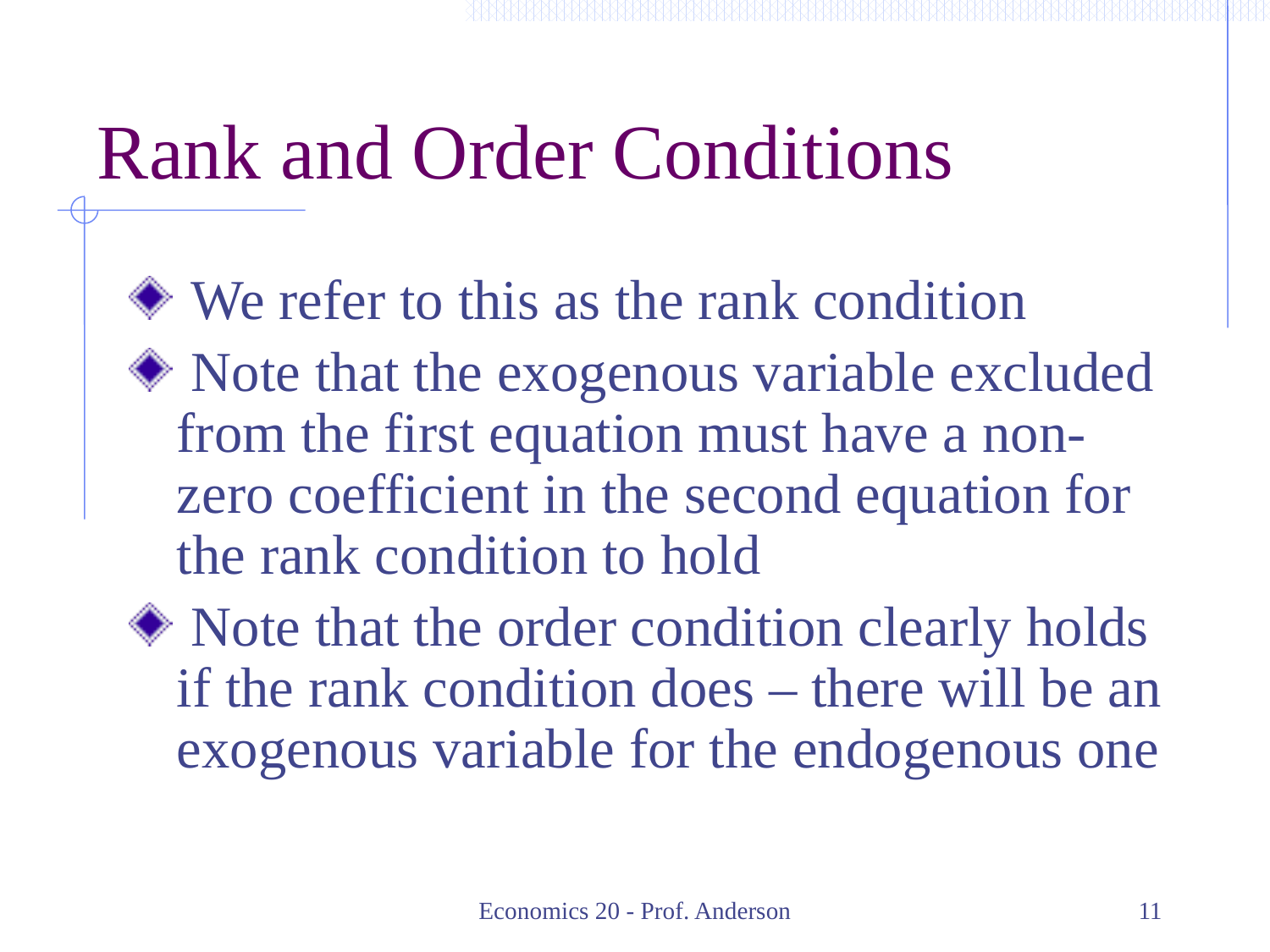

# Rank and Order Conditions
 We refer to this as the rank condition
 Note that the exogenous variable excluded from the first equation must have a non-zero coefficient in the second equation for the rank condition to hold
 Note that the order condition clearly holds if the rank condition does – there will be an exogenous variable for the endogenous one
Economics 20 - Prof. Anderson
11